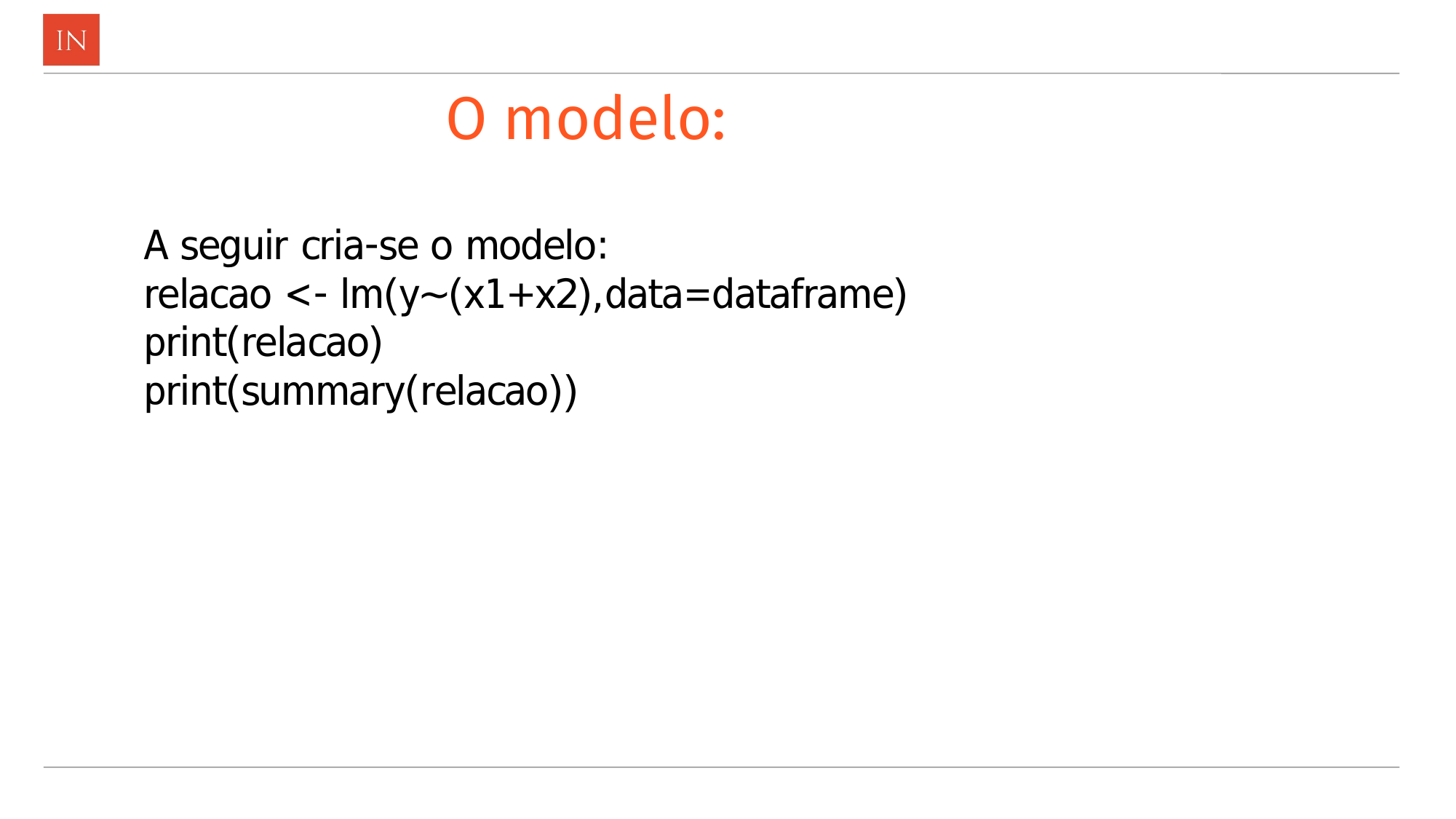

# O modelo:
A seguir cria-se o modelo:
relacao <- lm(y~(x1+x2),data=dataframe)
print(relacao)
print(summary(relacao))